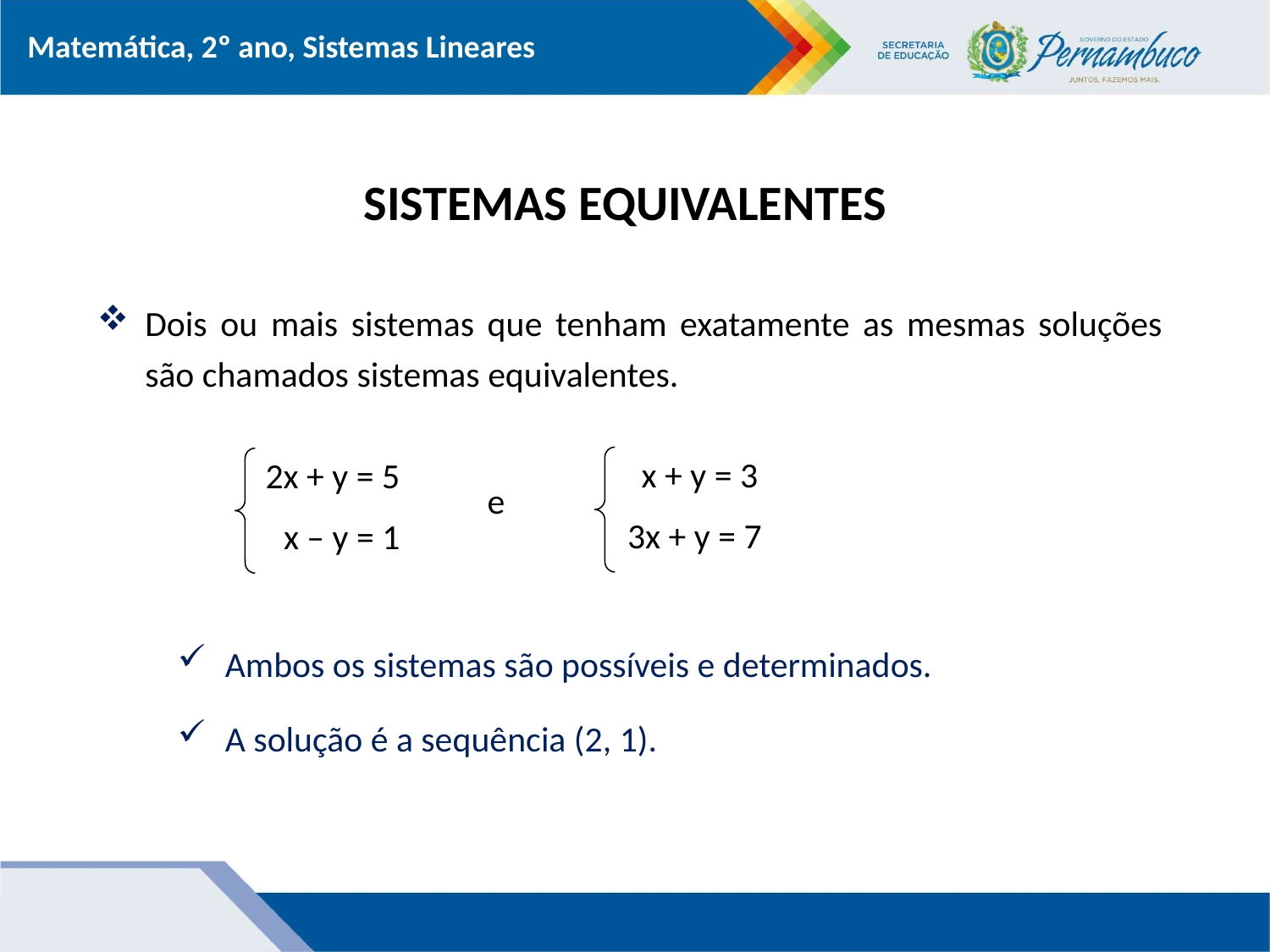

# SISTEMAS EQUIVALENTES
Dois ou mais sistemas que tenham exatamente as mesmas soluções são chamados sistemas equivalentes.
  x + y = 3
2x + y = 5

e
3x + y = 7
  x – y = 1
Ambos os sistemas são possíveis e determinados.
A solução é a sequência (2, 1).